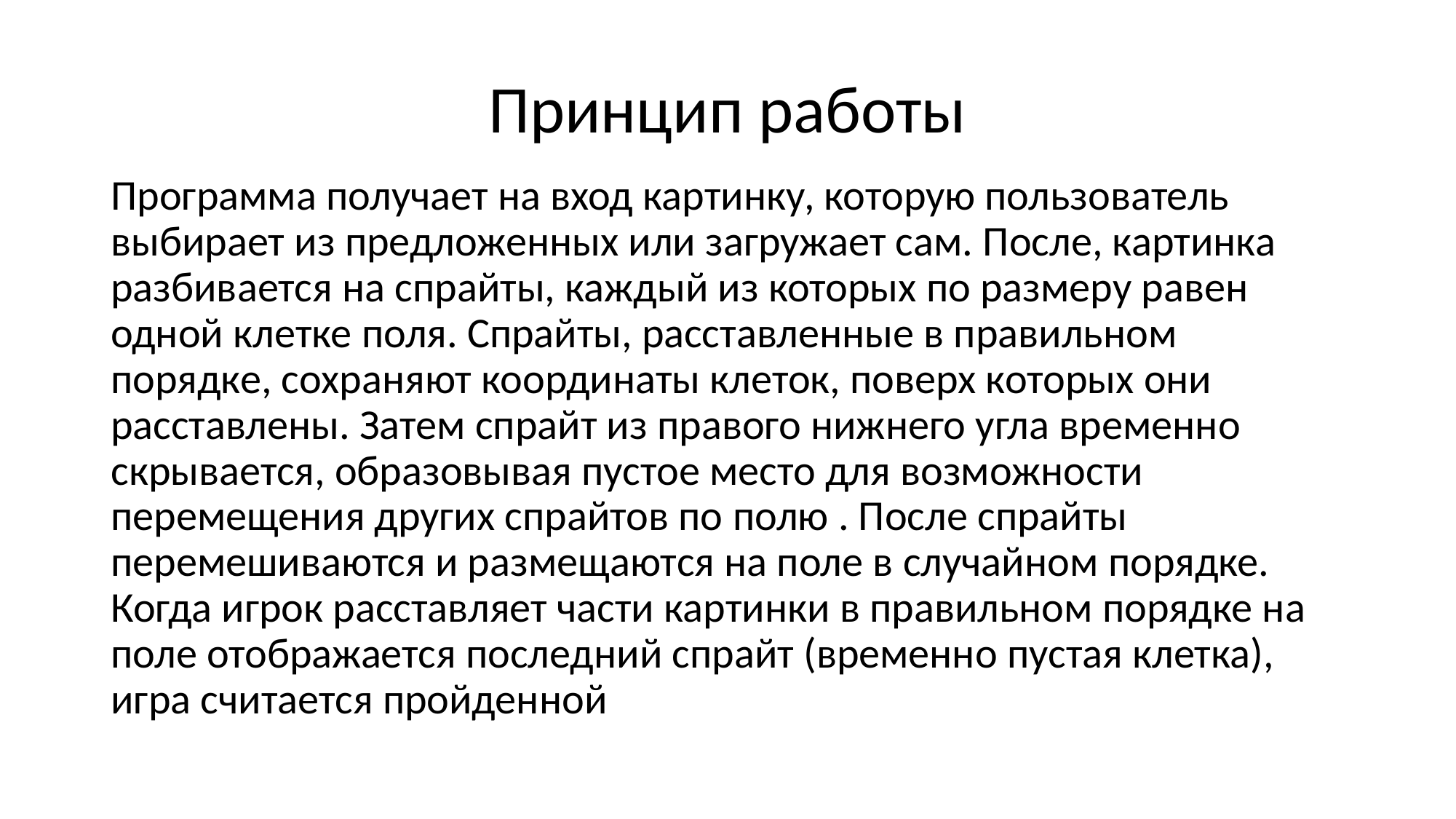

# Принцип работы
Программа получает на вход картинку, которую пользователь выбирает из предложенных или загружает сам. После, картинка разбивается на спрайты, каждый из которых по размеру равен одной клетке поля. Спрайты, расставленные в правильном порядке, сохраняют координаты клеток, поверх которых они расставлены. Затем спрайт из правого нижнего угла временно скрывается, образовывая пустое место для возможности перемещения других спрайтов по полю . После спрайты перемешиваются и размещаются на поле в случайном порядке. Когда игрок расставляет части картинки в правильном порядке на поле отображается последний спрайт (временно пустая клетка), игра считается пройденной